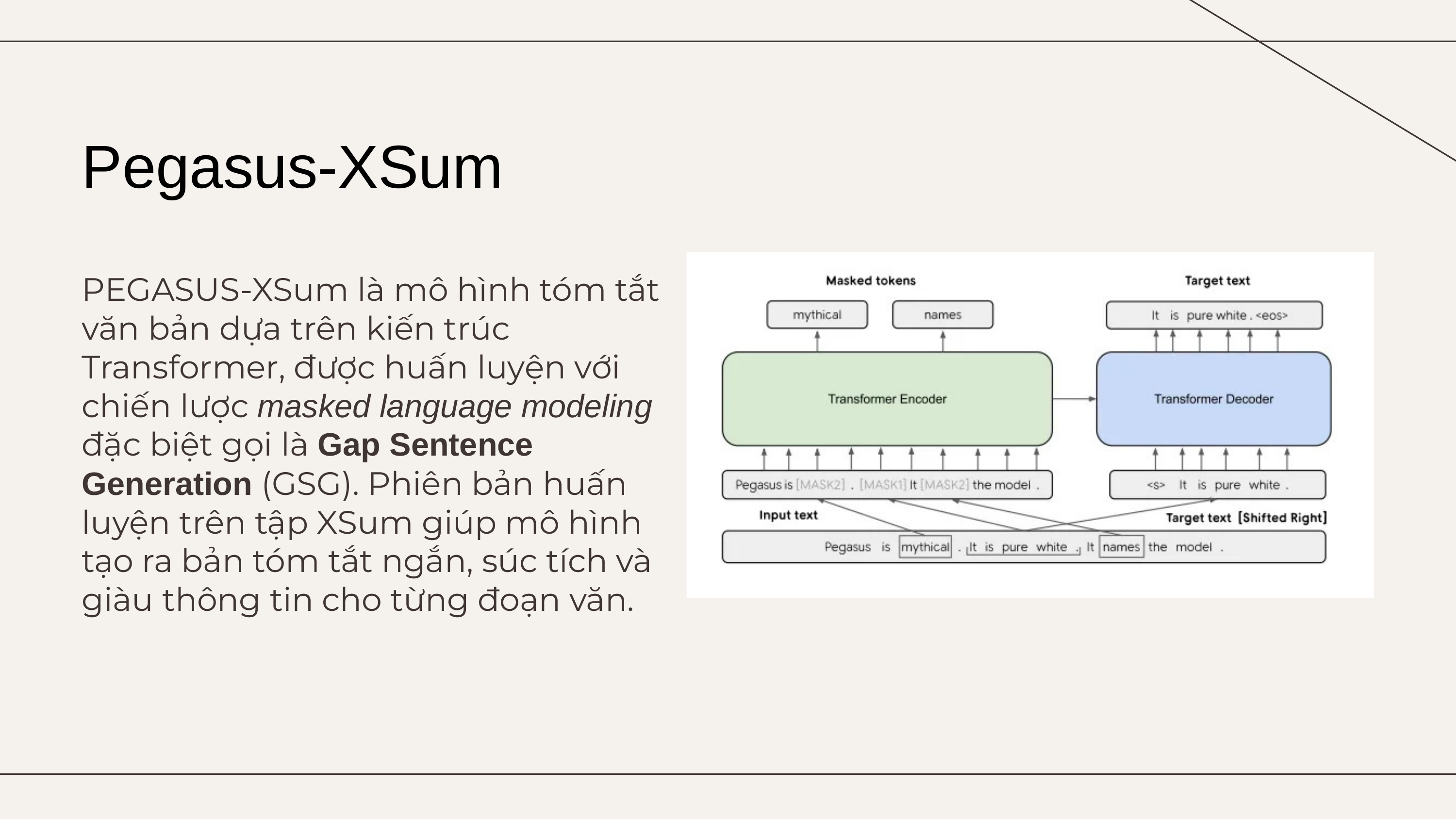

Pegasus-XSum

PEGASUS-XSum là mô hình tóm tắt văn bản dựa trên kiến trúc Transformer, được huấn luyện với chiến lược masked language modeling đặc biệt gọi là Gap Sentence Generation (GSG). Phiên bản huấn luyện trên tập XSum giúp mô hình tạo ra bản tóm tắt ngắn, súc tích và giàu thông tin cho từng đoạn văn.